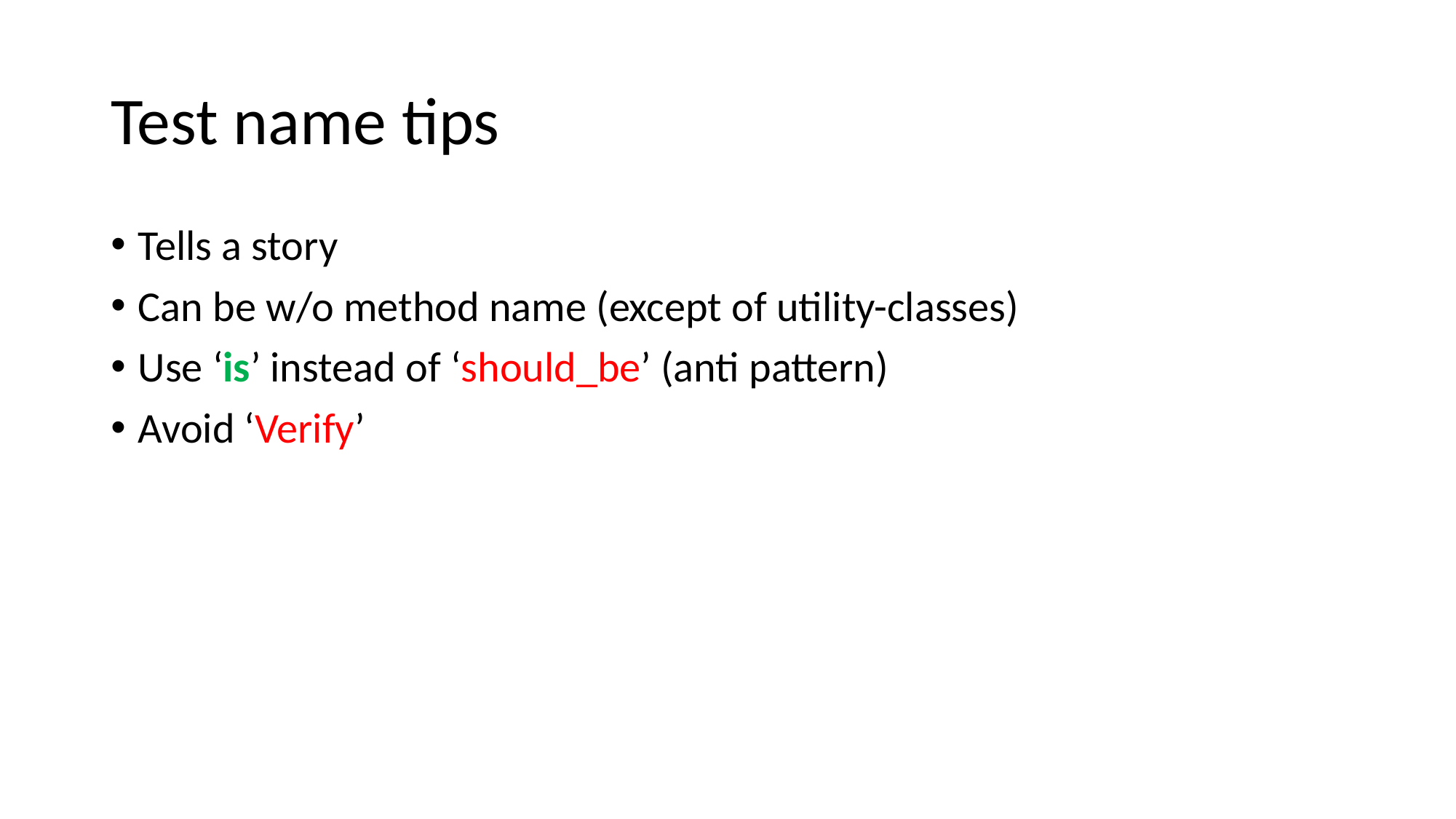

# Test name tips
Tells a story
Can be w/o method name (except of utility-classes)
Use ‘is’ instead of ‘should_be’ (anti pattern)
Avoid ‘Verify’